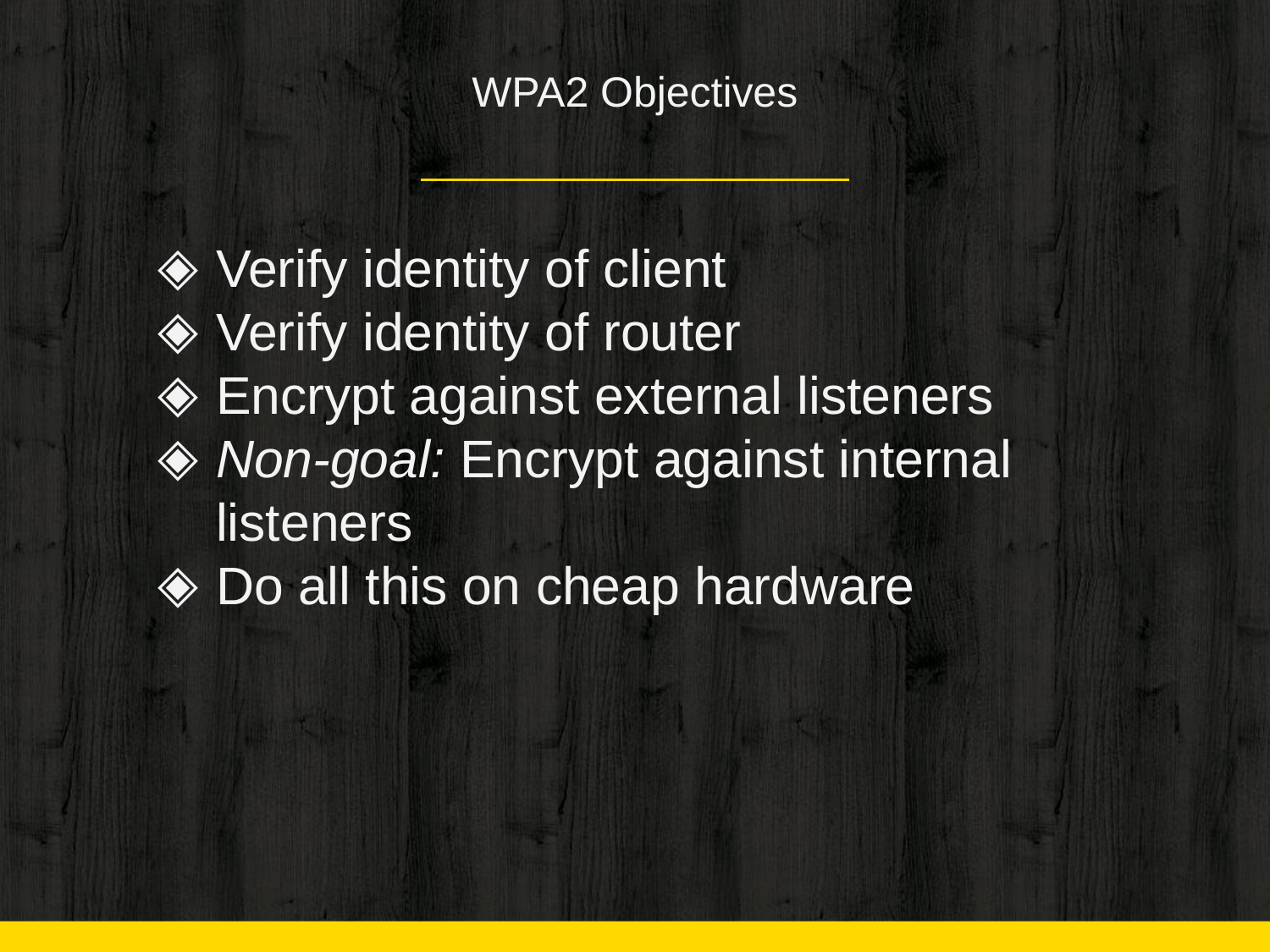

# WPA2 Objectives
Verify identity of client
Verify identity of router
Encrypt against external listeners
Non-goal: Encrypt against internal listeners
Do all this on cheap hardware